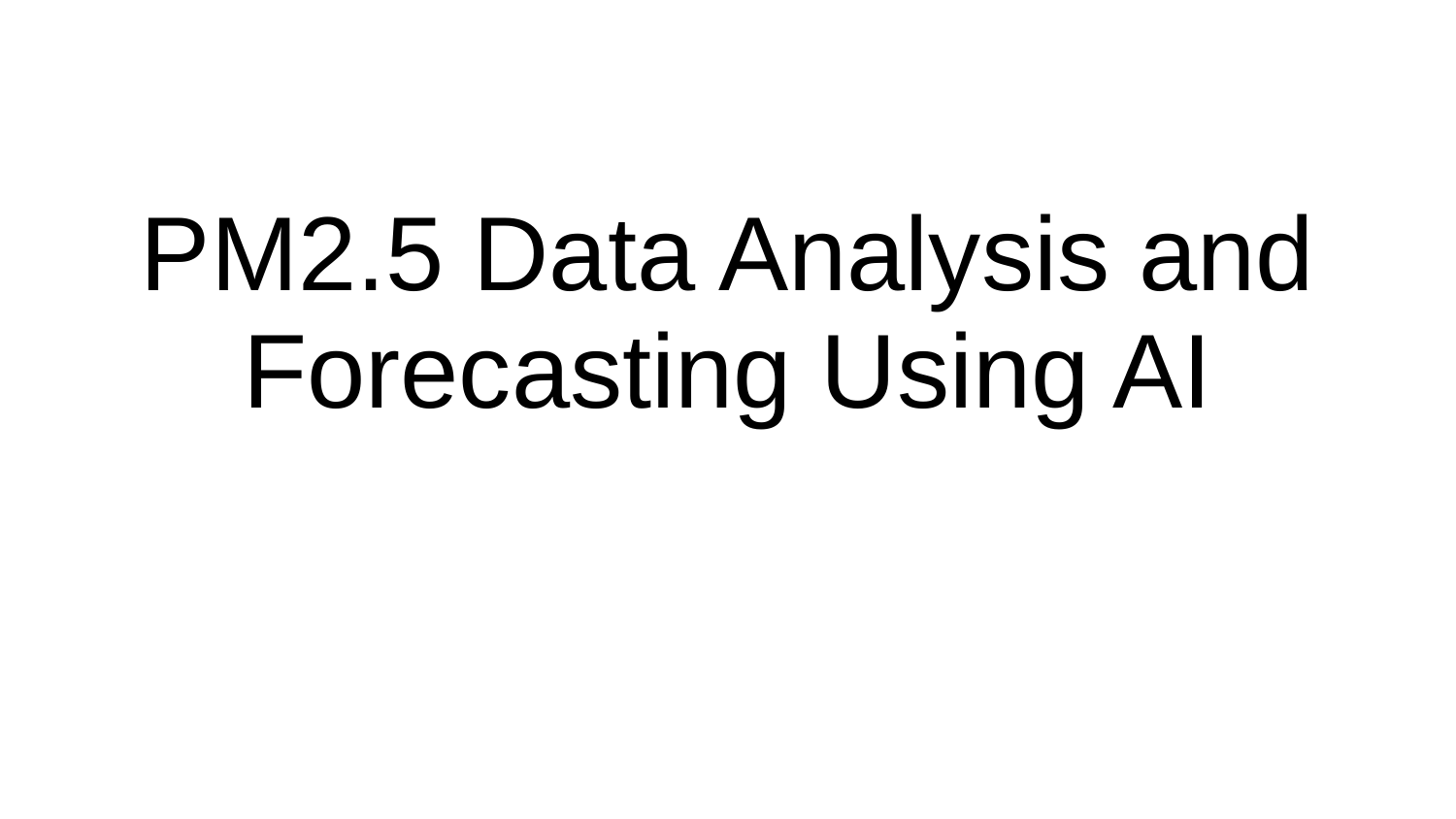

# PM2.5 Data Analysis and Forecasting Using AI